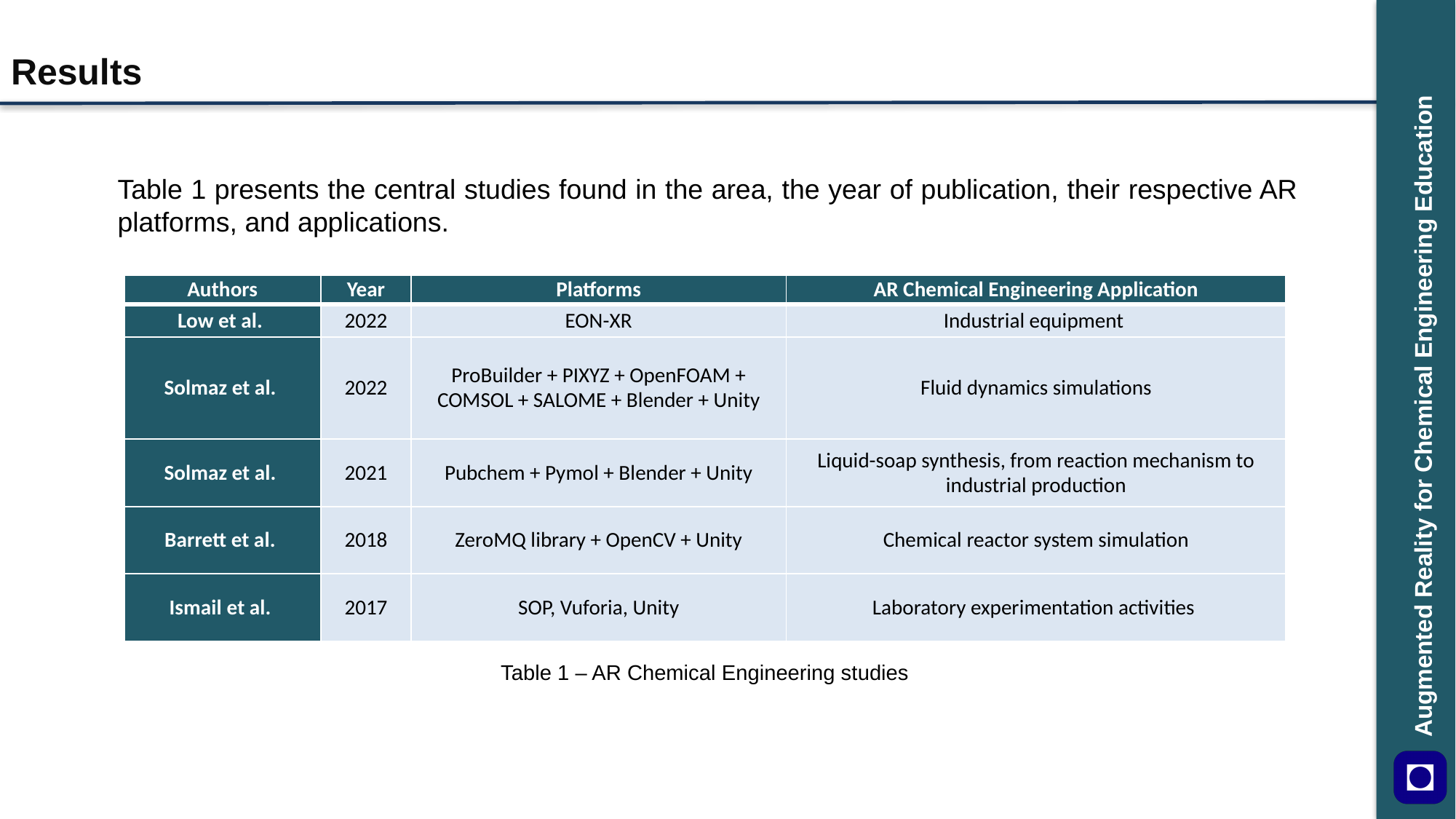

# Results

Table 1 presents the central studies found in the area, the year of publication, their respective AR platforms, and applications.

| Authors | Year | Platforms | AR Chemical Engineering Application |
| --- | --- | --- | --- |
| Low et al. | 2022 | EON-XR | Industrial equipment |
| Solmaz et al. | 2022 | ProBuilder + PIXYZ + OpenFOAM + COMSOL + SALOME + Blender + Unity | Fluid dynamics simulations |
| Solmaz et al. | 2021 | Pubchem + Pymol + Blender + Unity | Liquid-soap synthesis, from reaction mechanism to industrial production |
| Barrett et al. | 2018 | ZeroMQ library + OpenCV + Unity | Chemical reactor system simulation |
| Ismail et al. | 2017 | SOP, Vuforia, Unity | Laboratory experimentation activities |
Table 1 – AR Chemical Engineering studies